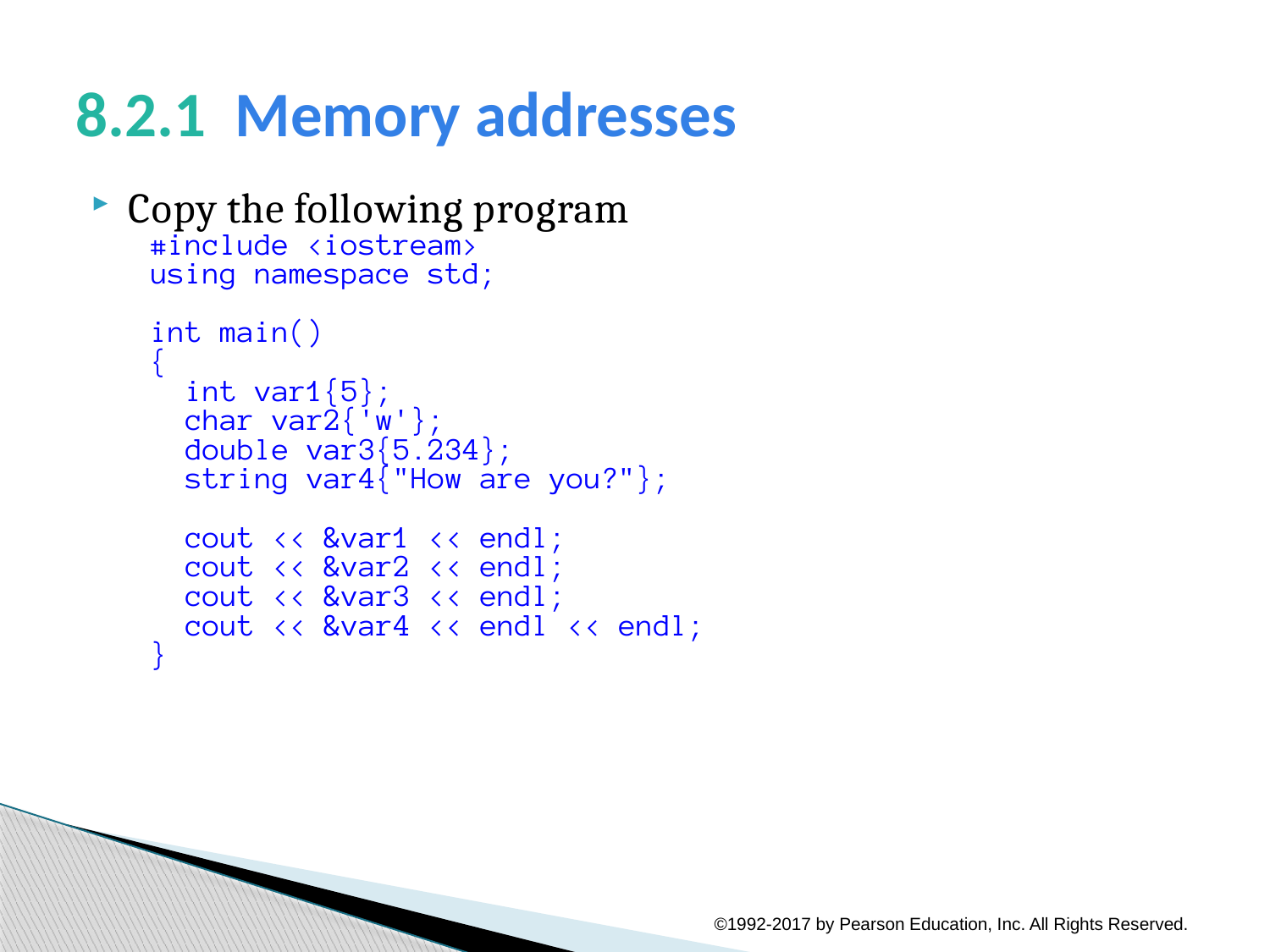

# 8.2.1  Memory addresses
Copy the following program
#include <iostream>
using namespace std;

int main()
{
  int var1{5};
  char var2{'w'};
  double var3{5.234};
  string var4{"How are you?"};

  cout << &var1 << endl;
  cout << &var2 << endl;
  cout << &var3 << endl;
  cout << &var4 << endl << endl;
}

©1992-2017 by Pearson Education, Inc. All Rights Reserved.